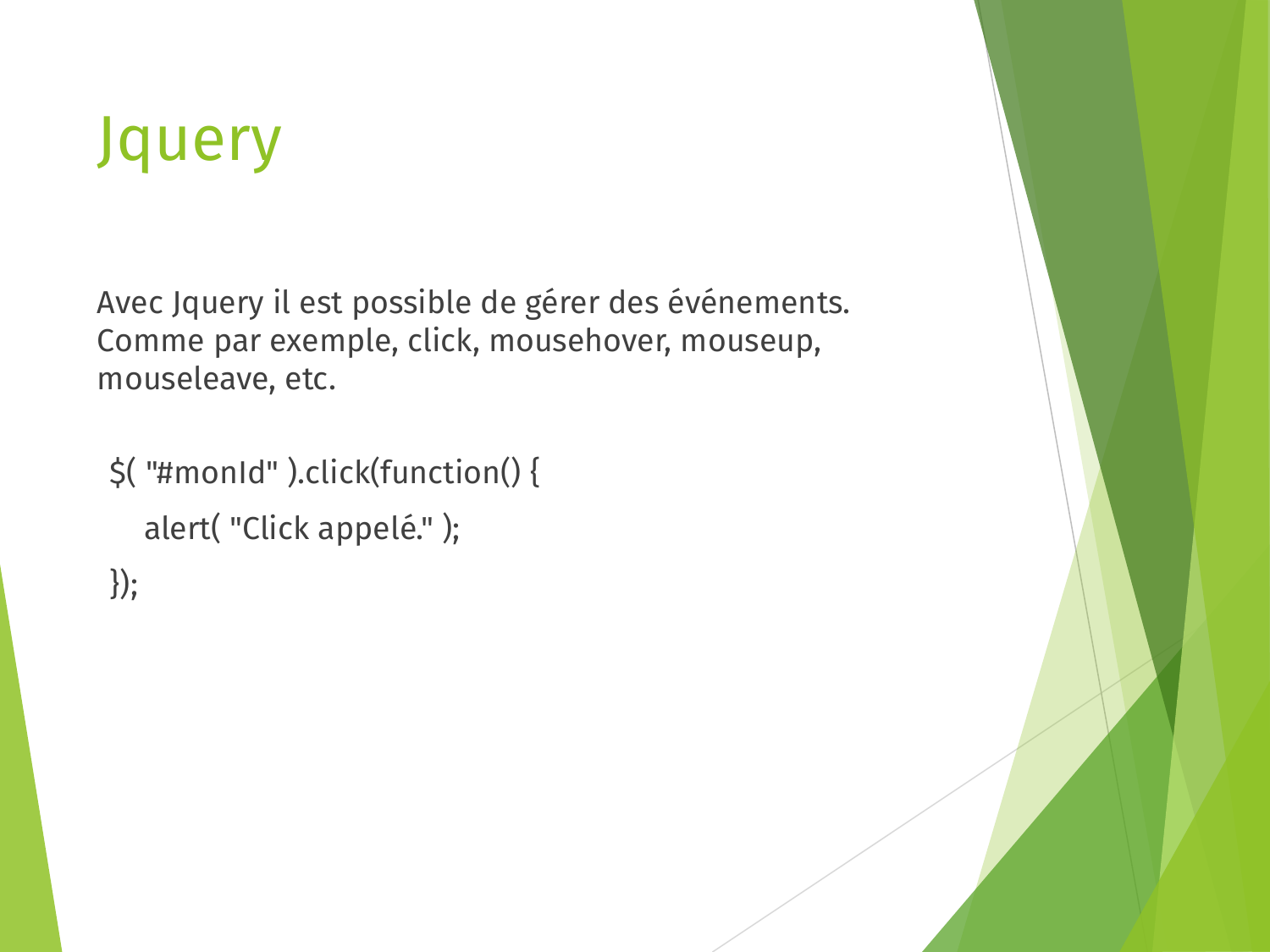

# Jquery
Avec Jquery il est possible de gérer des événements. Comme par exemple, click, mousehover, mouseup, mouseleave, etc.

$( "#monId" ).click(function() {
    alert( "Click appelé." );
});